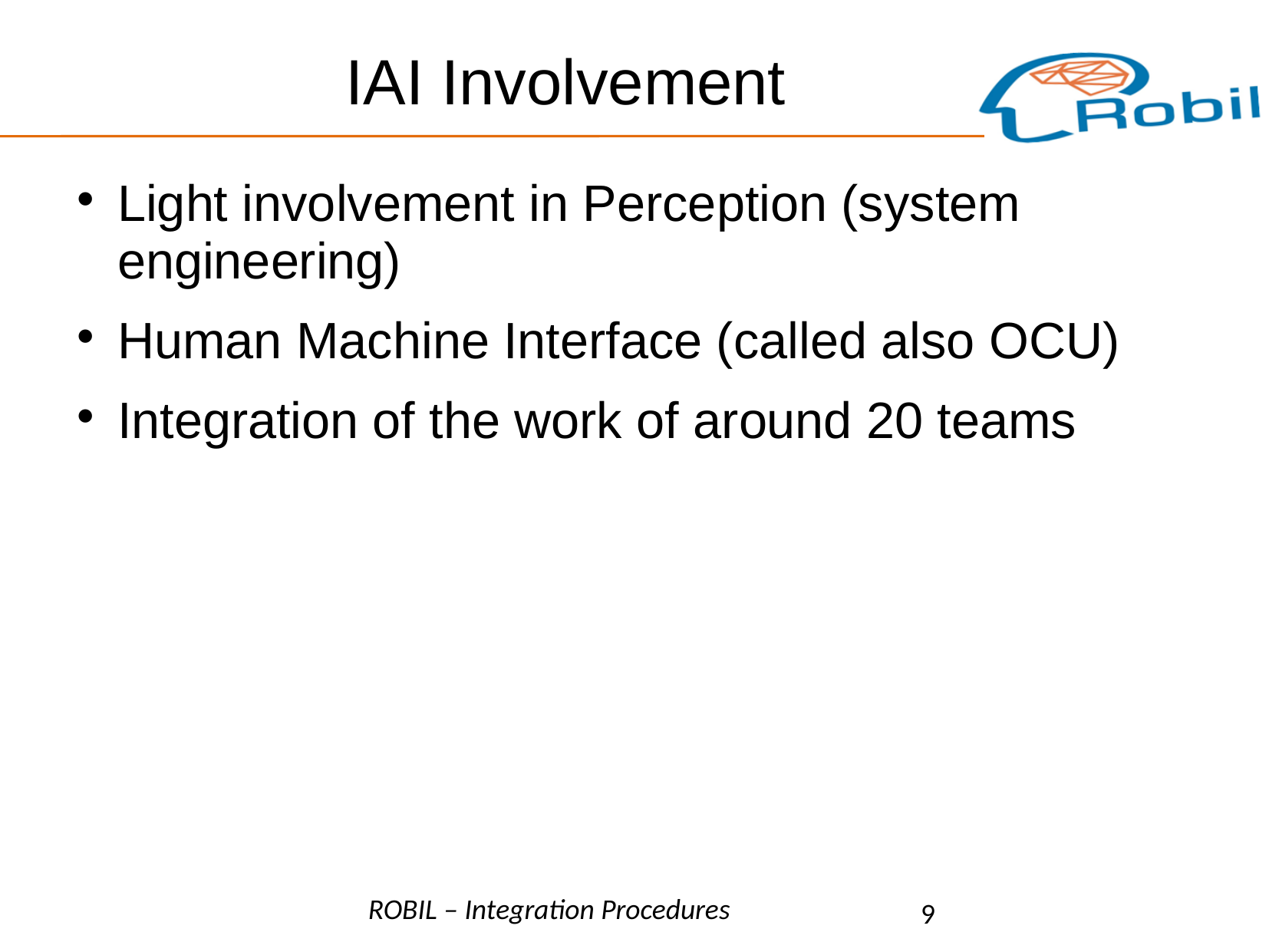

IAI Involvement
Light involvement in Perception (system engineering)
Human Machine Interface (called also OCU)
Integration of the work of around 20 teams

ROBIL – Integration Procedures
9